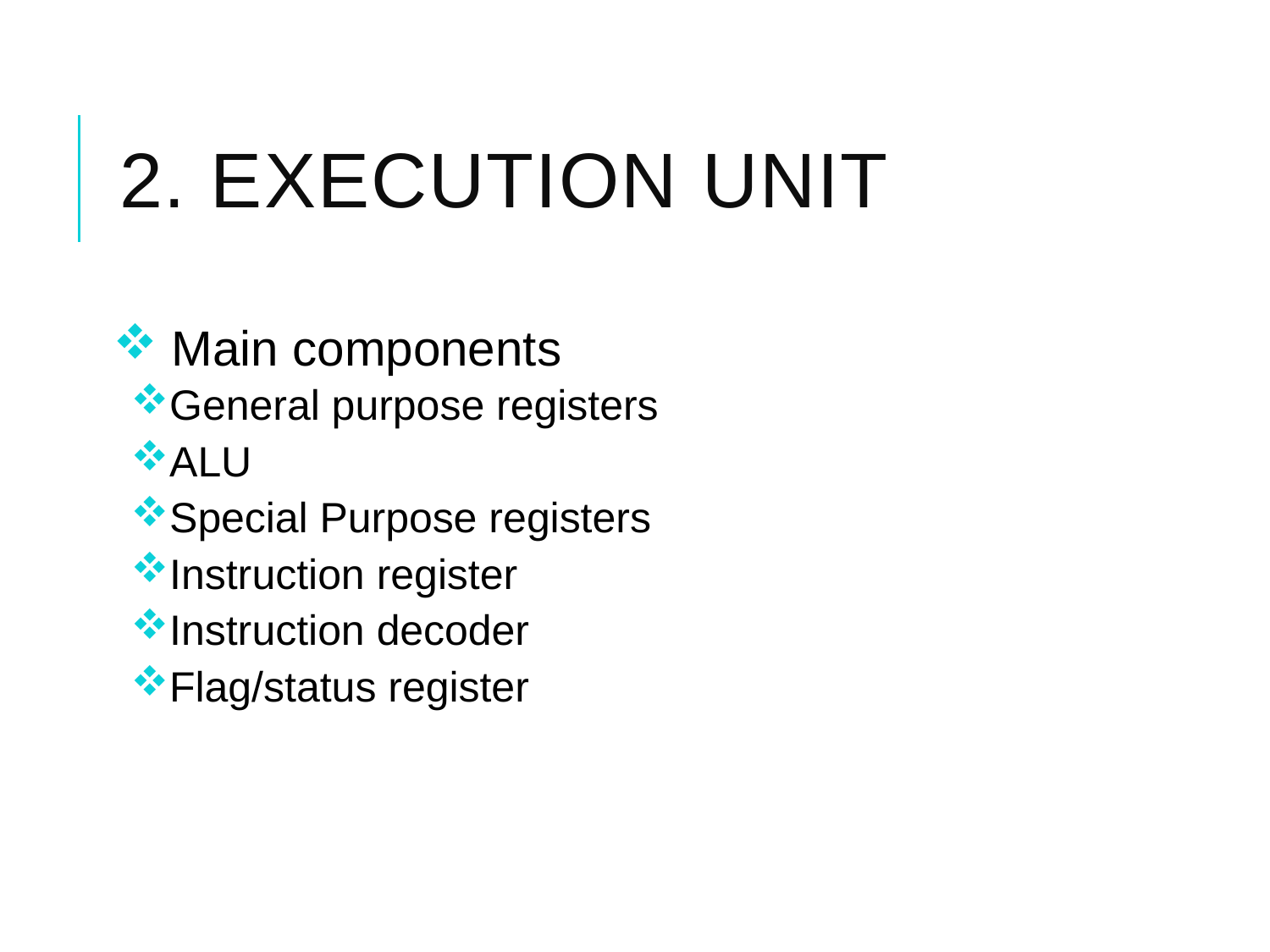

# 2. Execution unit
 Main components
General purpose registers
ALU
Special Purpose registers
Instruction register
Instruction decoder
Flag/status register